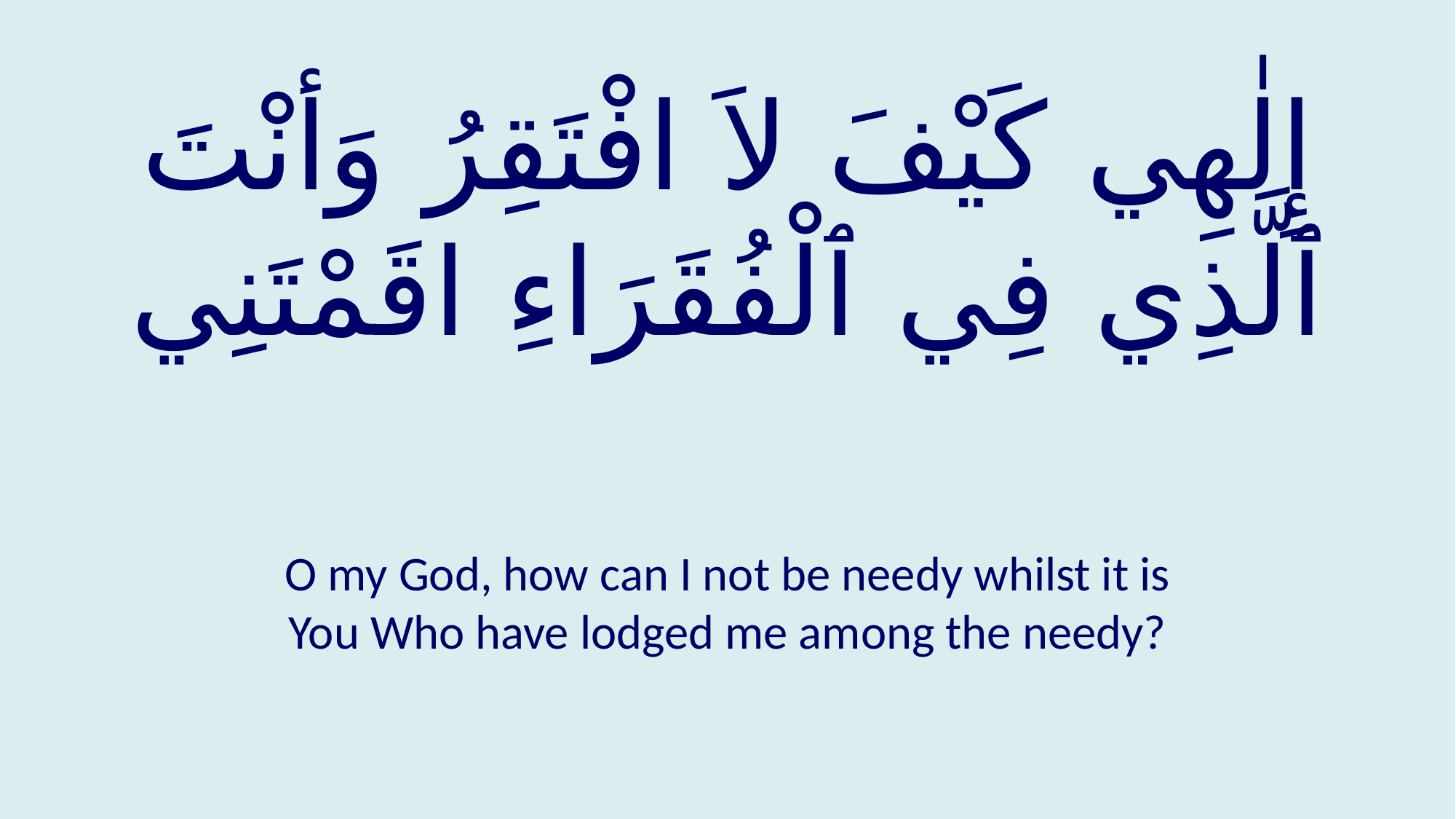

# إِلٰهِي كَيْفَ لاَ افْتَقِرُ وَأنْتَ ٱلَّذِي فِي ٱلْفُقَرَاءِ اقَمْتَنِي
O my God, how can I not be needy whilst it is You Who have lodged me among the needy?